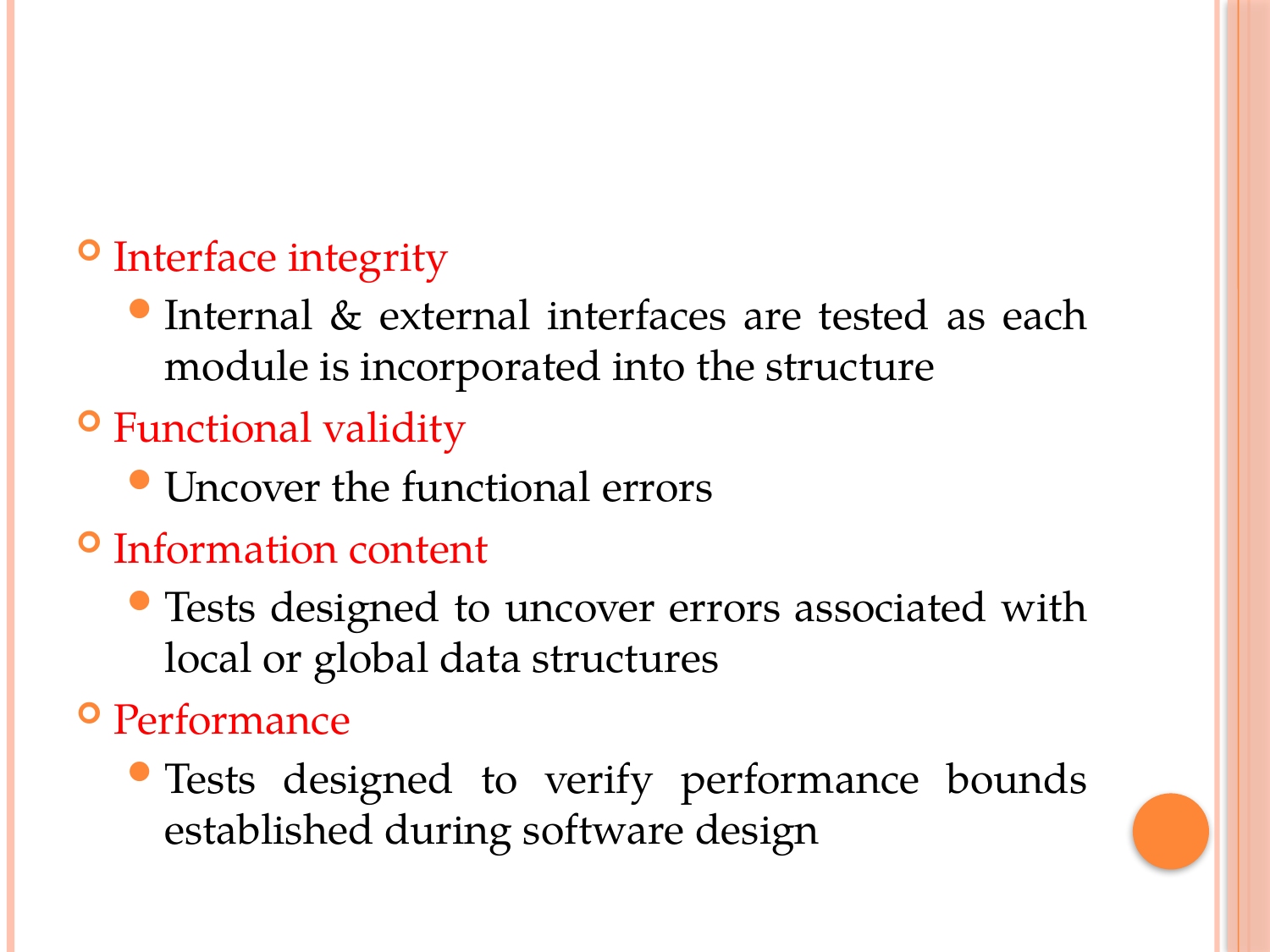

#
Interface integrity
Internal & external interfaces are tested as each module is incorporated into the structure
Functional validity
Uncover the functional errors
Information content
Tests designed to uncover errors associated with local or global data structures
Performance
Tests designed to verify performance bounds established during software design